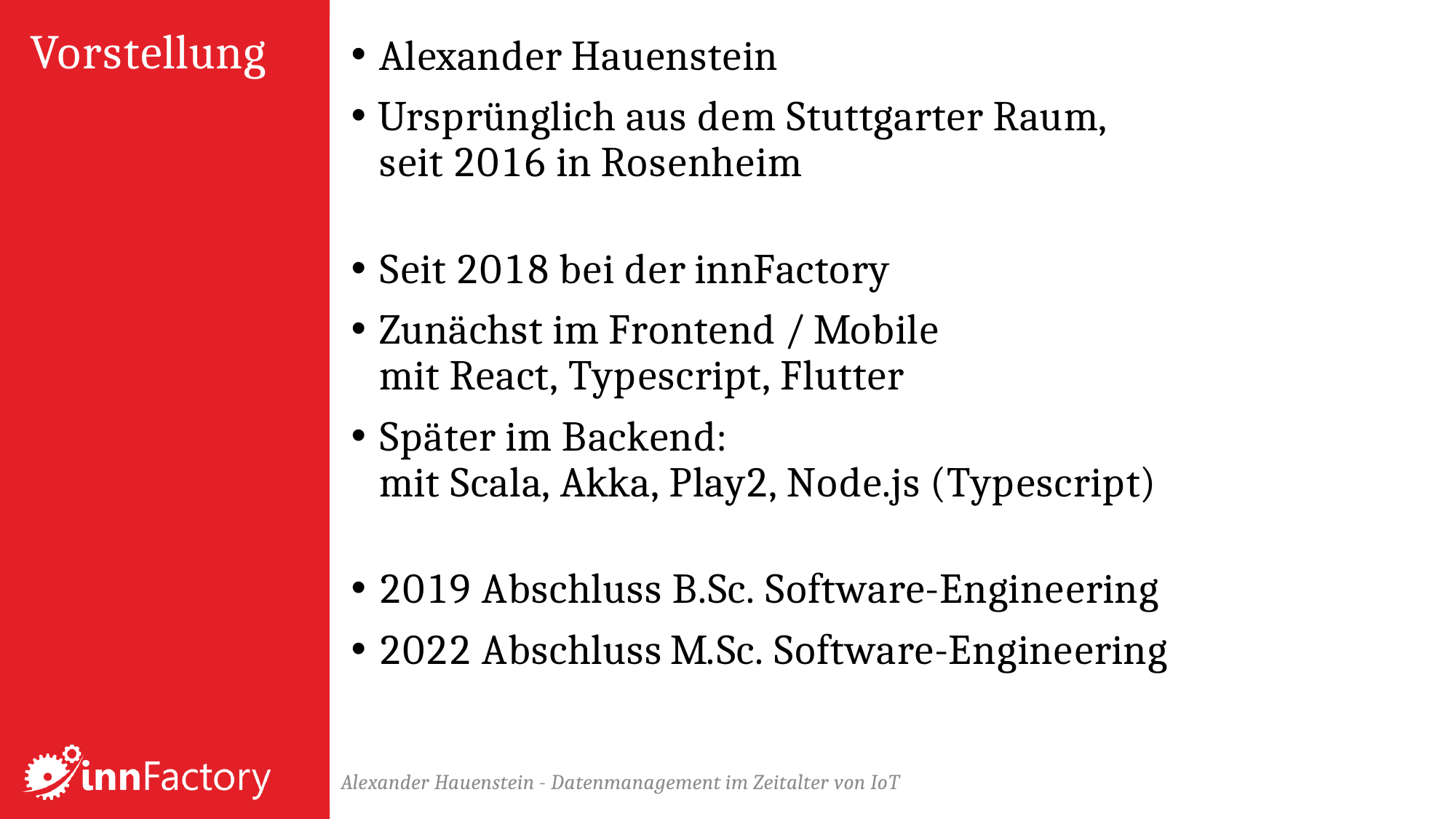

Alexander Hauenstein
Ursprünglich aus dem Stuttgarter Raum,
seit 2016 in Rosenheim
Seit 2018 bei der innFactory
Zunächst im Frontend / Mobile
mit React, Typescript, Flutter
Später im Backend:
mit Scala, Akka, Play2, Node.js (Typescript)
2019 Abschluss B.Sc. Software-Engineering
2022 Abschluss M.Sc. Software-Engineering

# Vorstellung
Alexander Hauenstein - Datenmanagement im Zeitalter von IoT